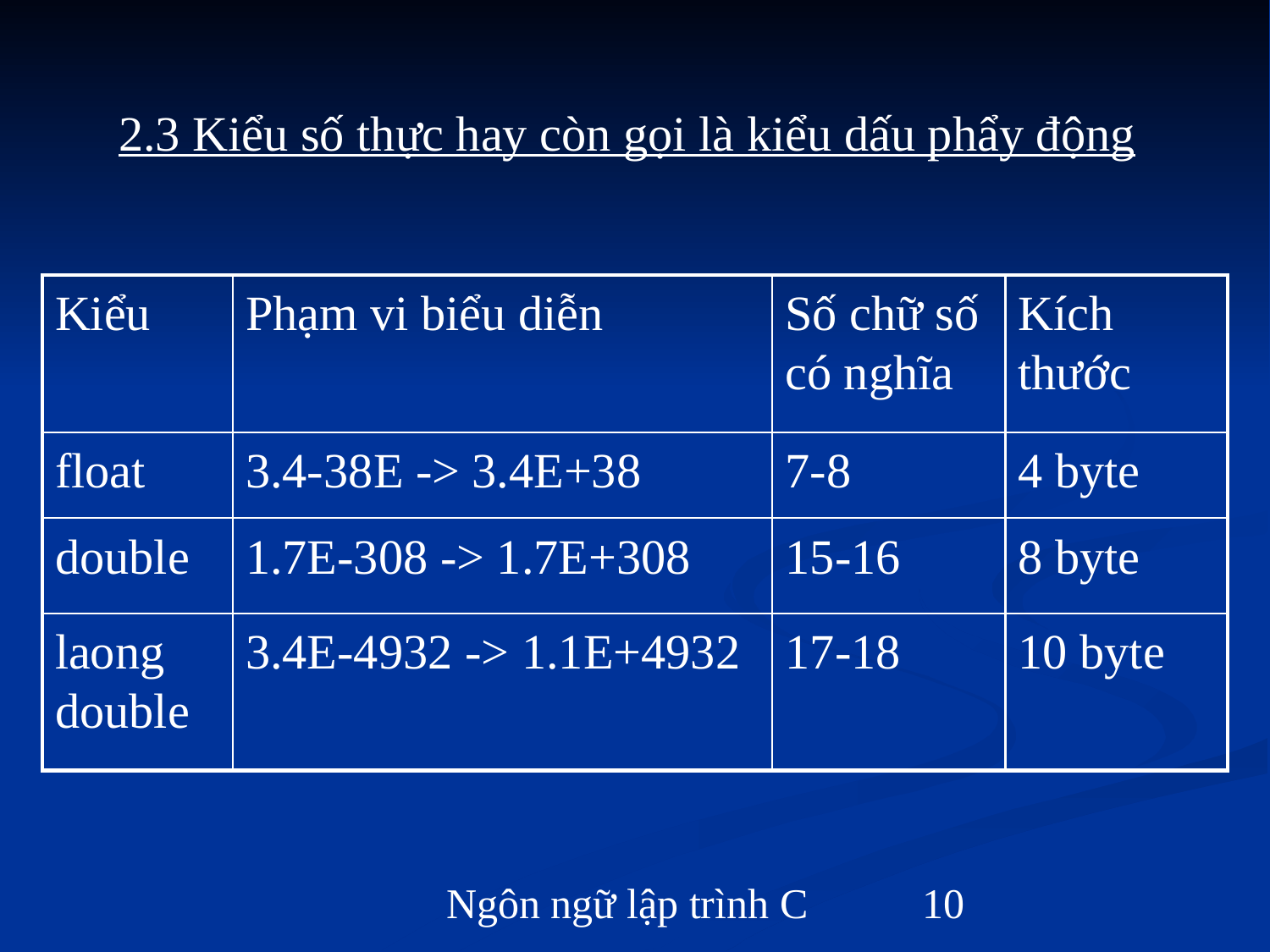

2.3 Kiểu số thực hay còn gọi là kiểu dấu phẩy động

Kiểu
Phạm vi biểu diễn
Số chữ số có nghĩa
Kích thước
float
3.4-38E -> 3.4E+38
7-8
4 byte
double
1.7E-308 -> 1.7E+308
15-16
8 byte
laong double
3.4E-4932 -> 1.1E+4932
17-18
10 byte
Ngôn ngữ lập trình C
10